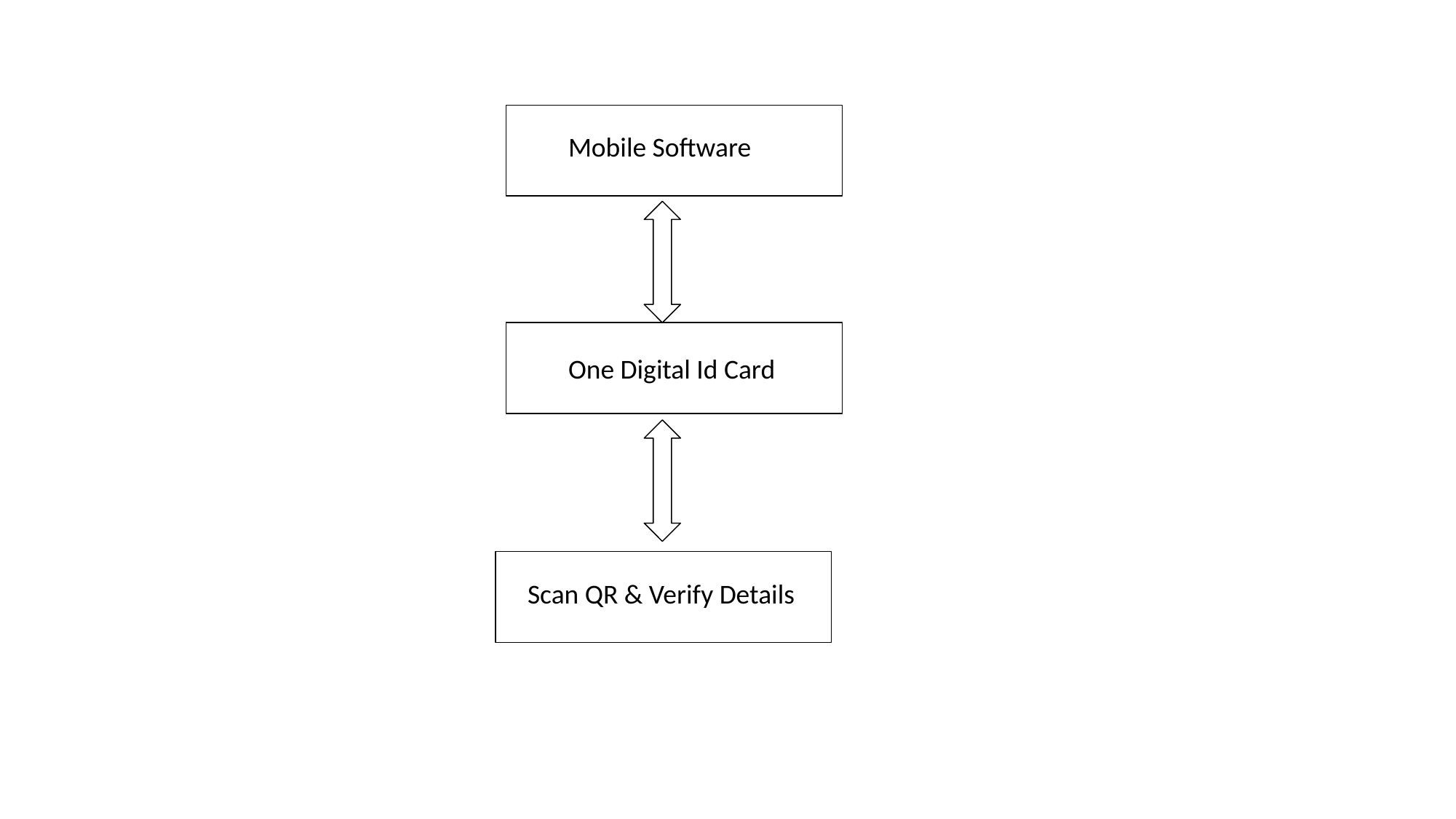

Mobile Software

One Digital Id Card

Scan QR & Verify Details